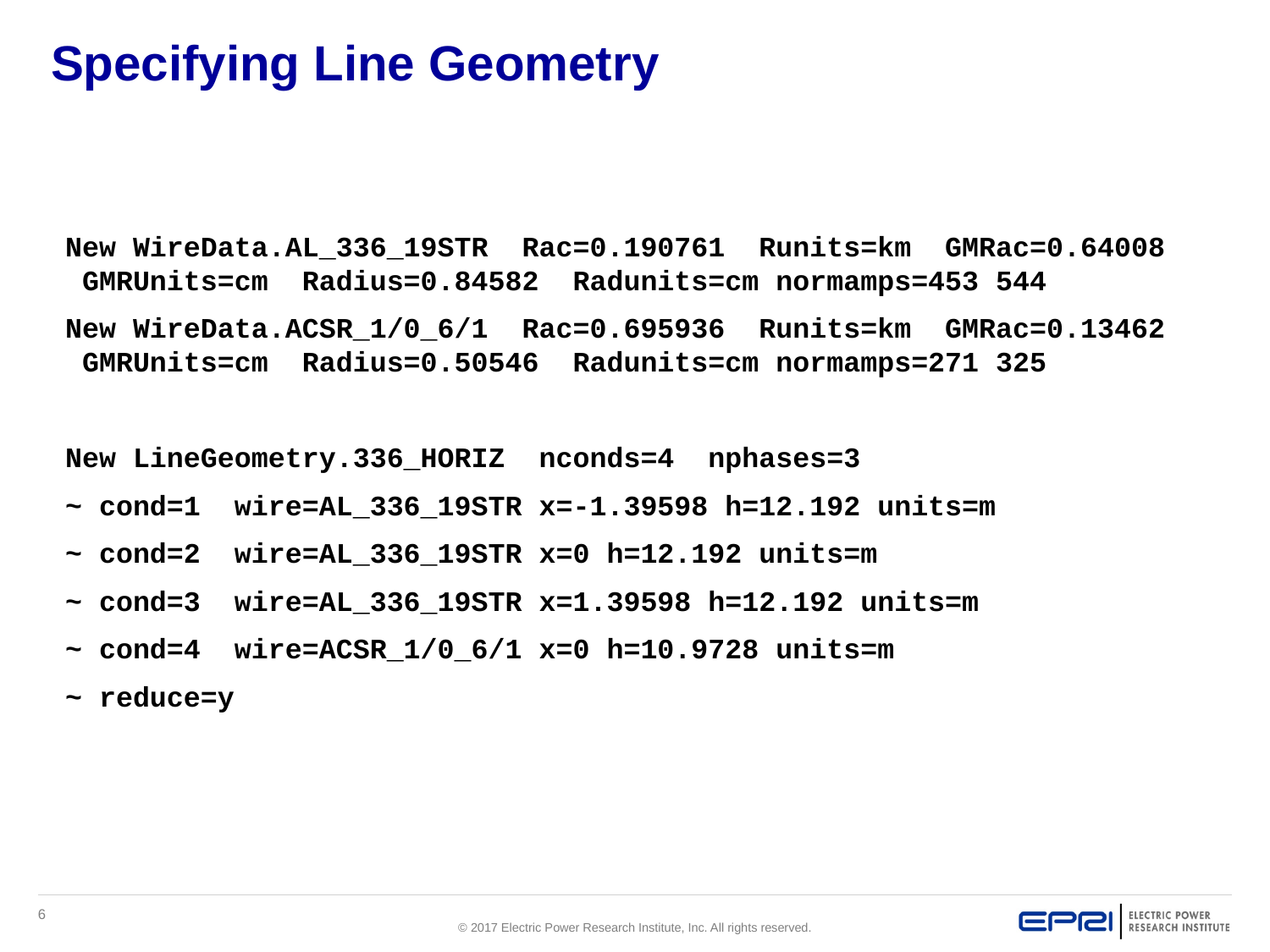

# Specifying Line Geometry
New WireData.AL_336_19STR  Rac=0.190761  Runits=km  GMRac=0.64008  GMRUnits=cm  Radius=0.84582  Radunits=cm normamps=453 544
New WireData.ACSR_1/0_6/1  Rac=0.695936  Runits=km  GMRac=0.13462  GMRUnits=cm  Radius=0.50546  Radunits=cm normamps=271 325

New LineGeometry.336_HORIZ  nconds=4  nphases=3
~ cond=1  wire=AL_336_19STR x=-1.39598 h=12.192 units=m
~ cond=2  wire=AL_336_19STR x=0 h=12.192 units=m
~ cond=3  wire=AL_336_19STR x=1.39598 h=12.192 units=m
~ cond=4  wire=ACSR_1/0_6/1 x=0 h=10.9728 units=m
~ reduce=y